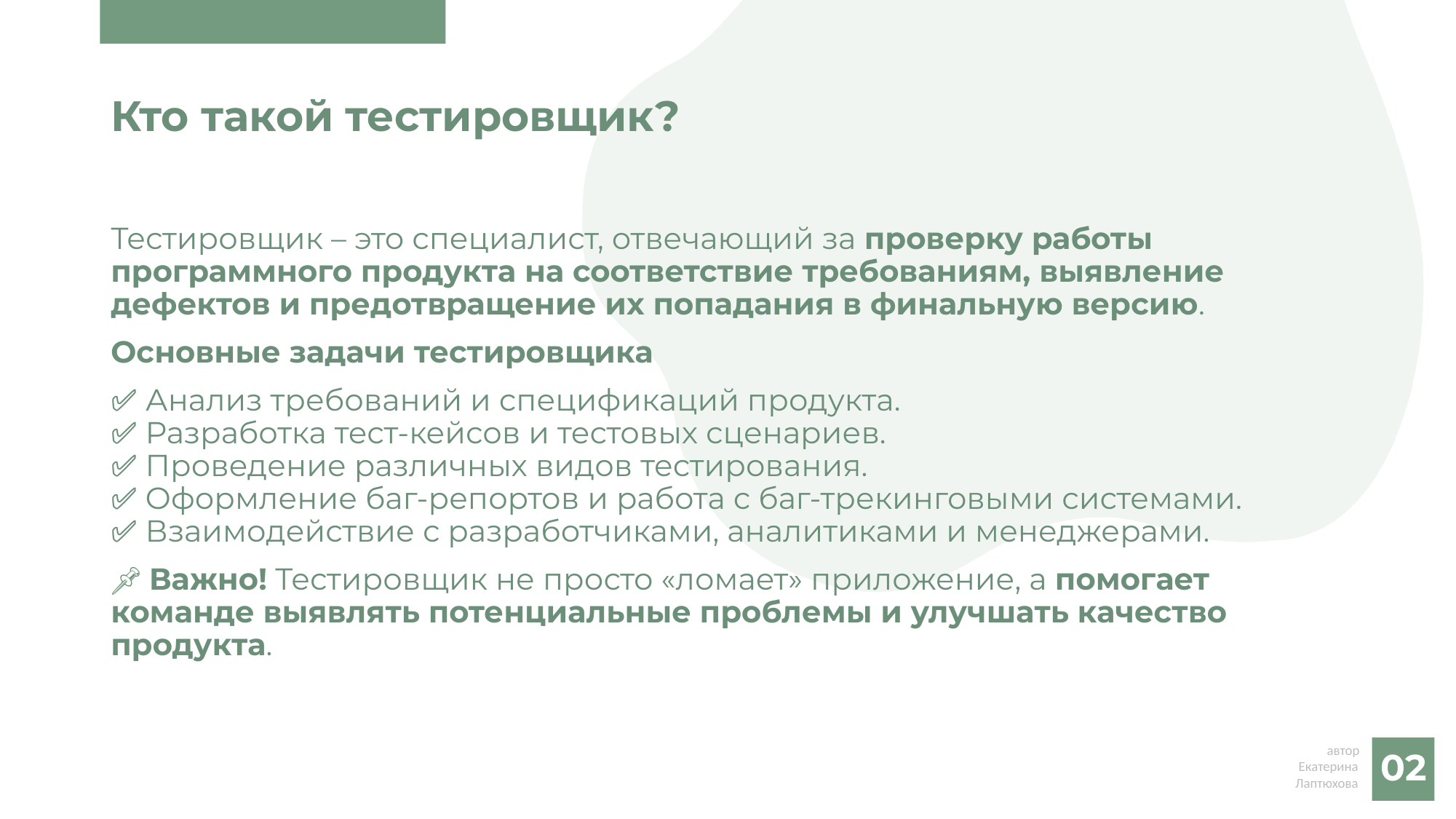

# Кто такой тестировщик?
Тестировщик – это специалист, отвечающий за проверку работы программного продукта на соответствие требованиям, выявление дефектов и предотвращение их попадания в финальную версию.
Основные задачи тестировщика
✅ Анализ требований и спецификаций продукта.
✅ Разработка тест-кейсов и тестовых сценариев.
✅ Проведение различных видов тестирования.
✅ Оформление баг-репортов и работа с баг-трекинговыми системами.
✅ Взаимодействие с разработчиками, аналитиками и менеджерами.
📌 Важно! Тестировщик не просто «ломает» приложение, а помогает команде выявлять потенциальные проблемы и улучшать качество продукта.

02